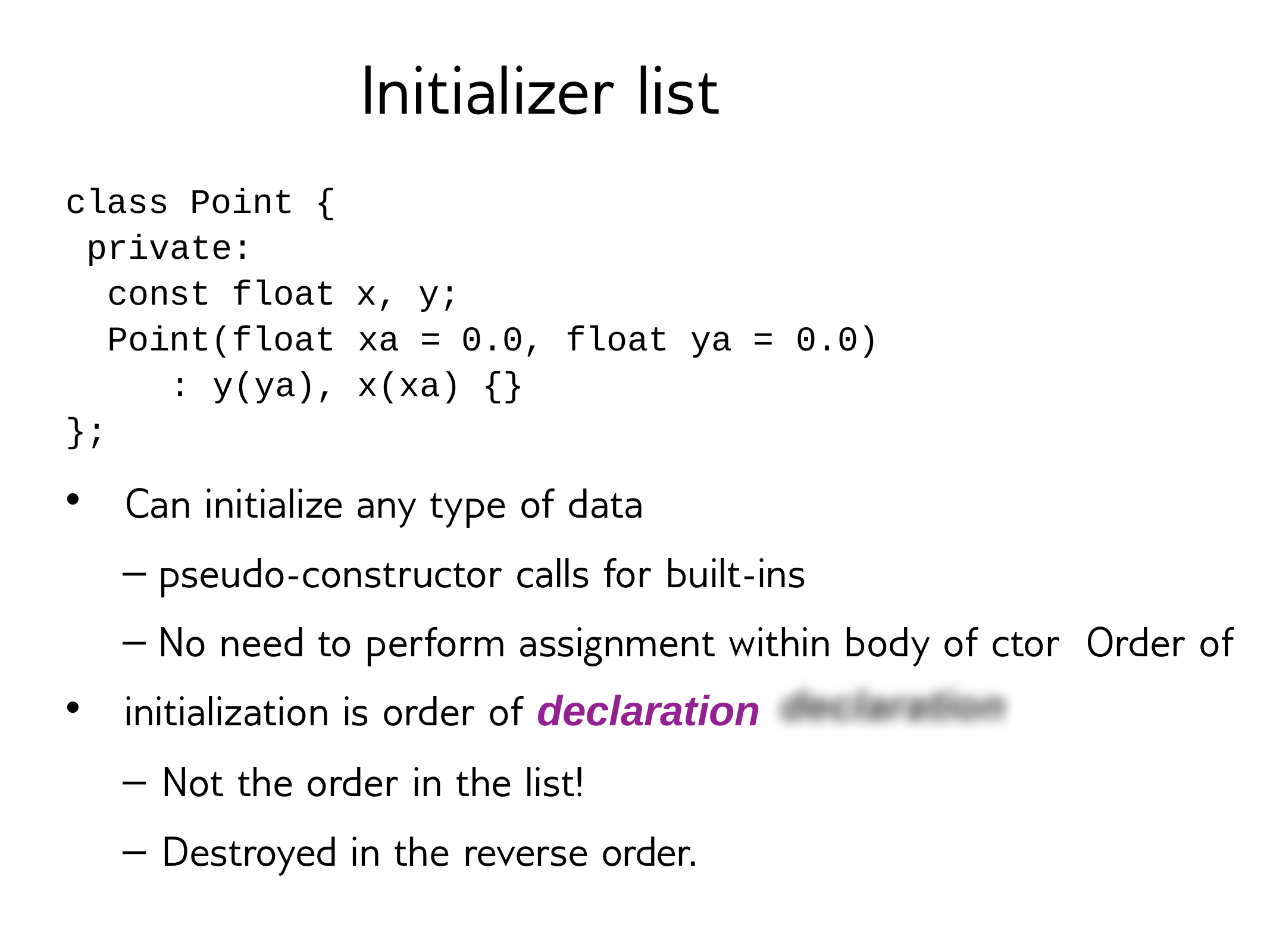

# Initializer list
class Point {  private:
const float x, y;
xa =
Point(float
0.0, float
{}
ya =	0.0)
:	y(ya),
x(xa)
};
•
Can initialize any type of data
 pseudo-constructor calls for built-ins
 No need to perform assignment within body of ctor  Order of initialization is order of declaration
Not the order in the list!
Destroyed in the reverse order.

•